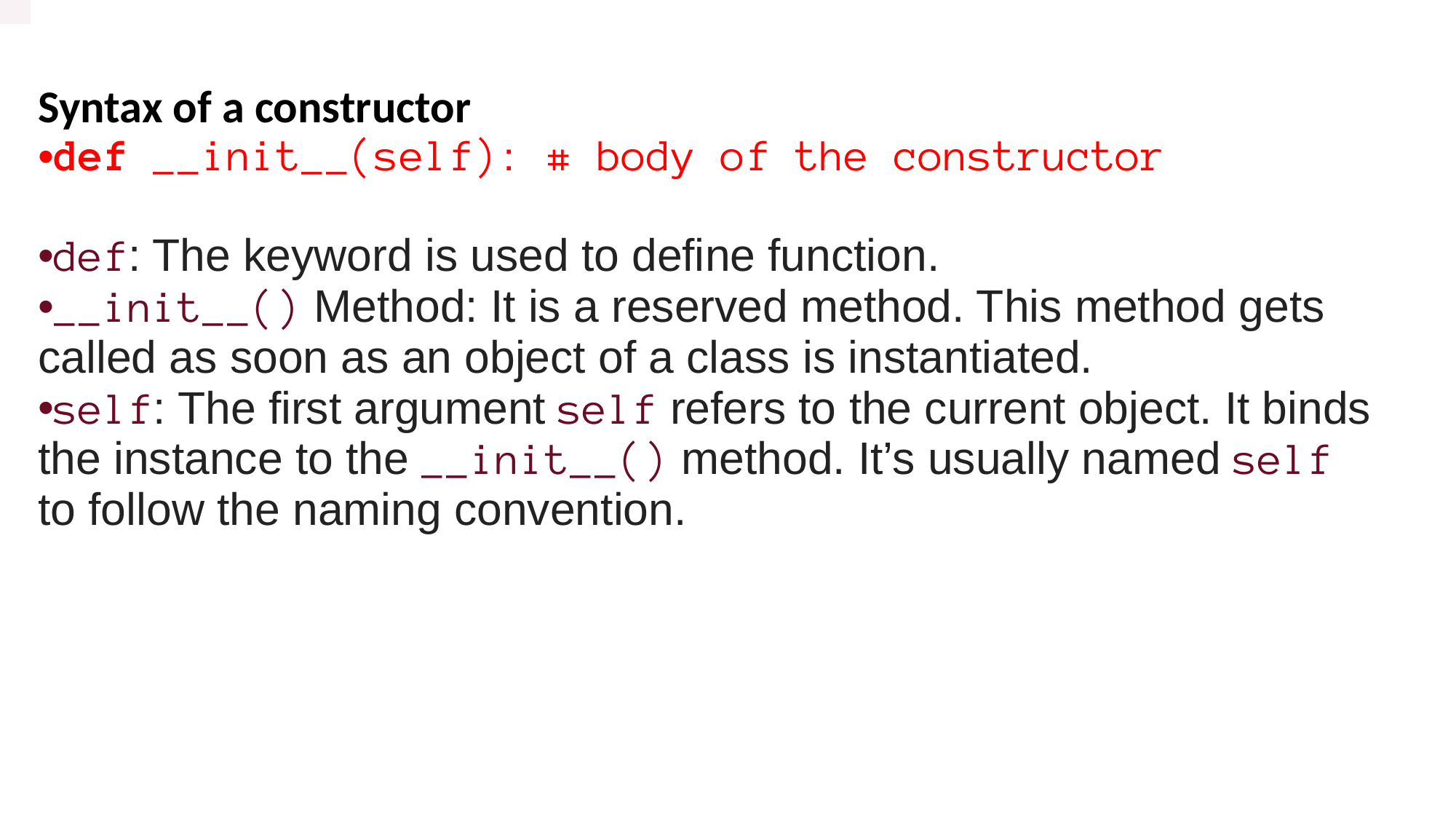

Syntax of a constructor
def __init__(self): # body of the constructor

def: The keyword is used to define function.
__init__() Method: It is a reserved method. This method gets called as soon as an object of a class is instantiated.
self: The first argument self refers to the current object. It binds the instance to the __init__() method. It’s usually named self to follow the naming convention.